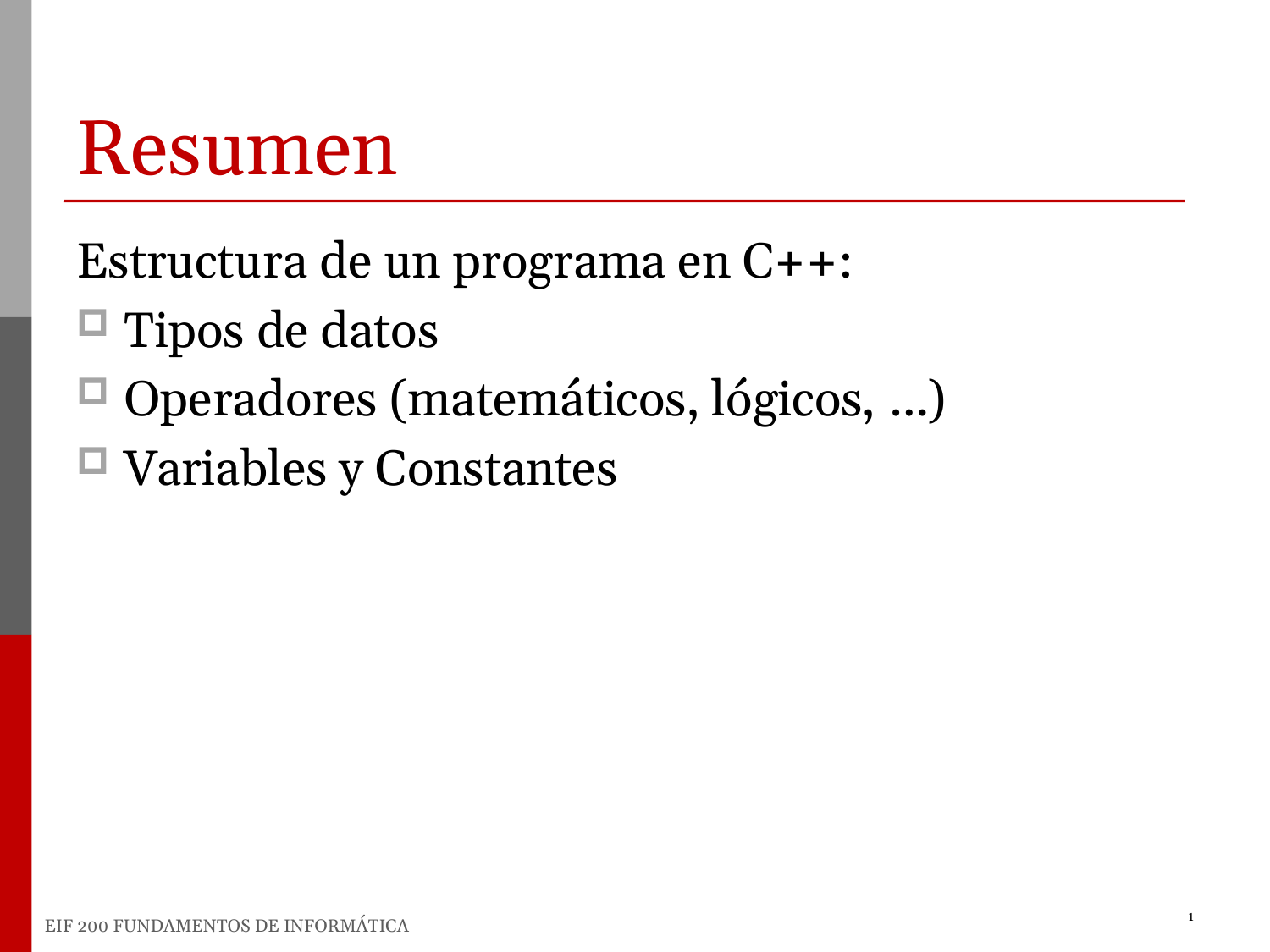

# Resumen
Estructura de un programa en C++:
Tipos de datos
Operadores (matemáticos, lógicos, …)
Variables y Constantes
1
EIF 200 FUNDAMENTOS DE INFORMÁTICA